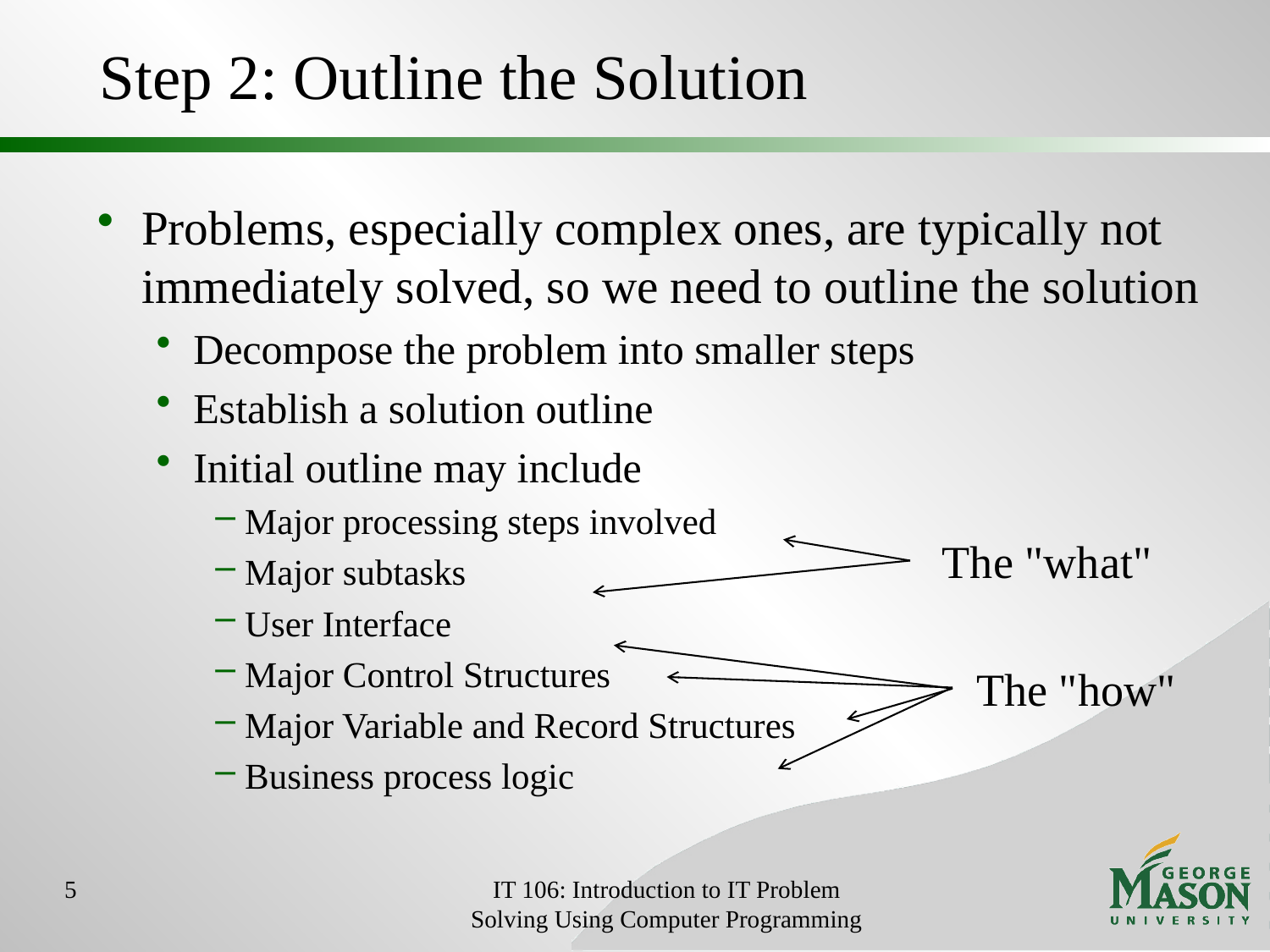

# Step 2: Outline the Solution
Problems, especially complex ones, are typically not immediately solved, so we need to outline the solution
Decompose the problem into smaller steps
Establish a solution outline
Initial outline may include
Major processing steps involved
Major subtasks
User Interface
Major Control Structures
Major Variable and Record Structures
Business process logic

The "what"
The "how"
5
IT 106: Introduction to IT Problem Solving Using Computer Programming